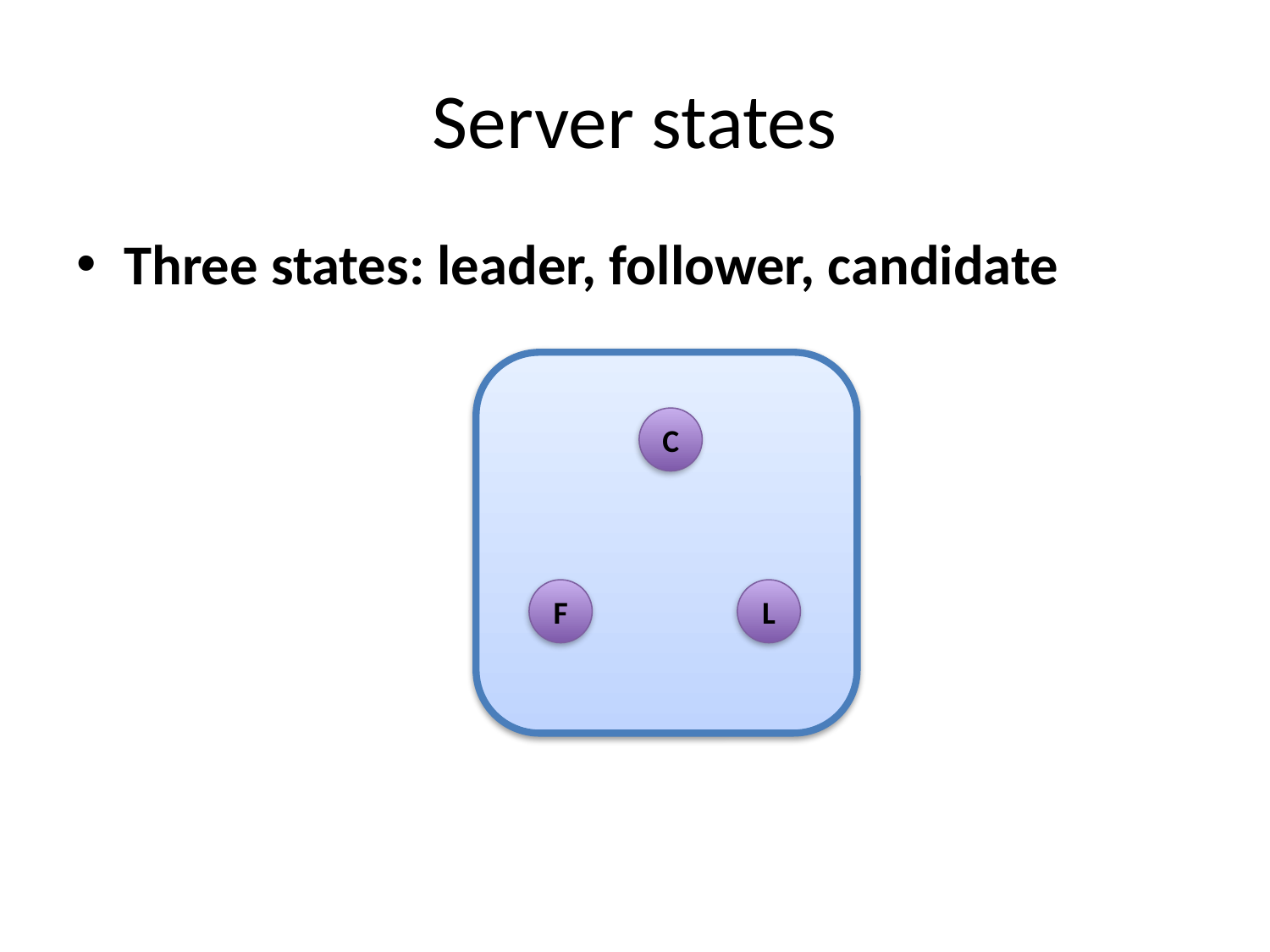

# Server states
Three states: leader, follower, candidate

C
F
L